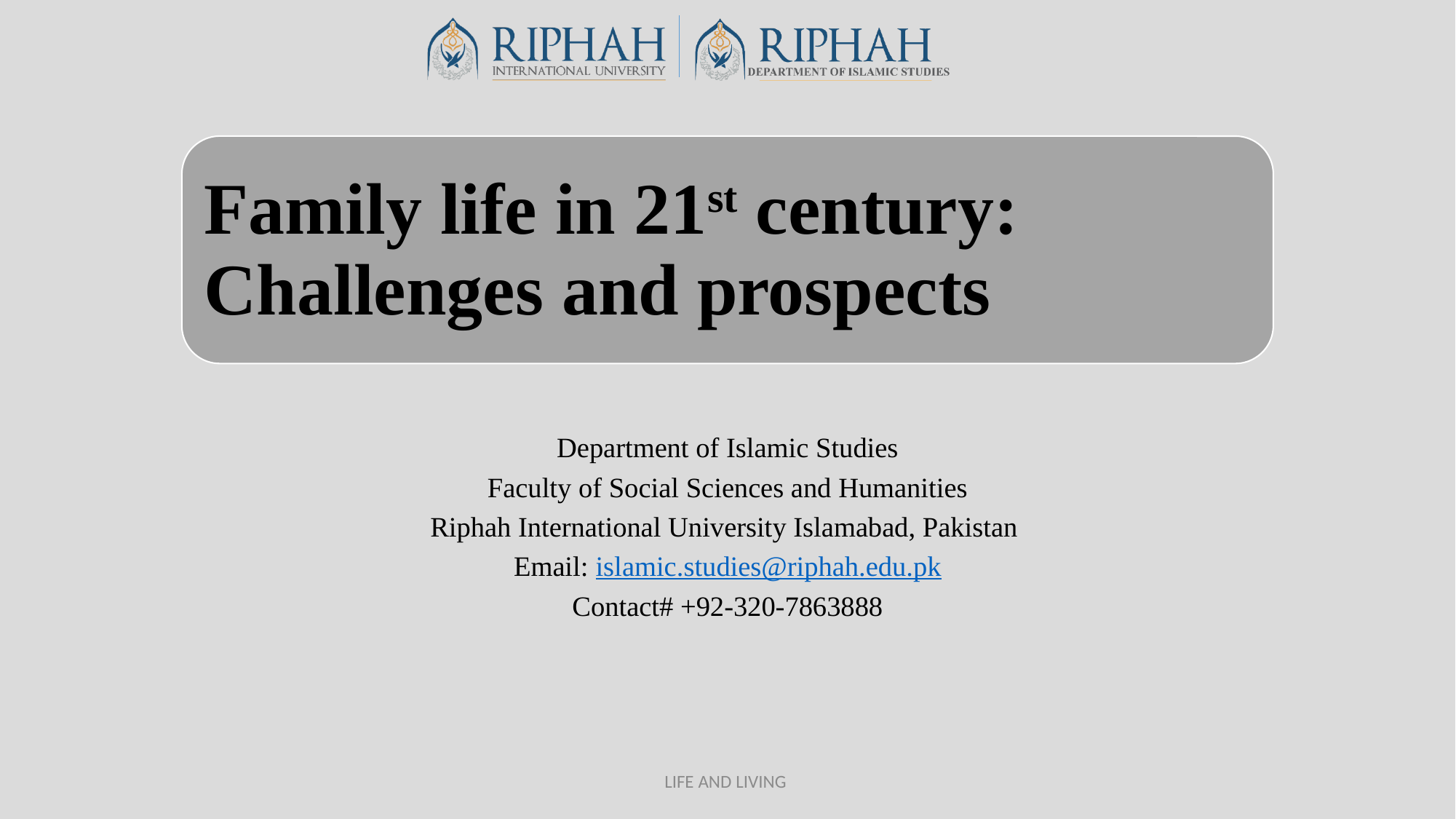

Department of Islamic Studies
Faculty of Social Sciences and Humanities
Riphah International University Islamabad, Pakistan
Email: islamic.studies@riphah.edu.pk
Contact# +92-320-7863888

LIFE AND LIVING